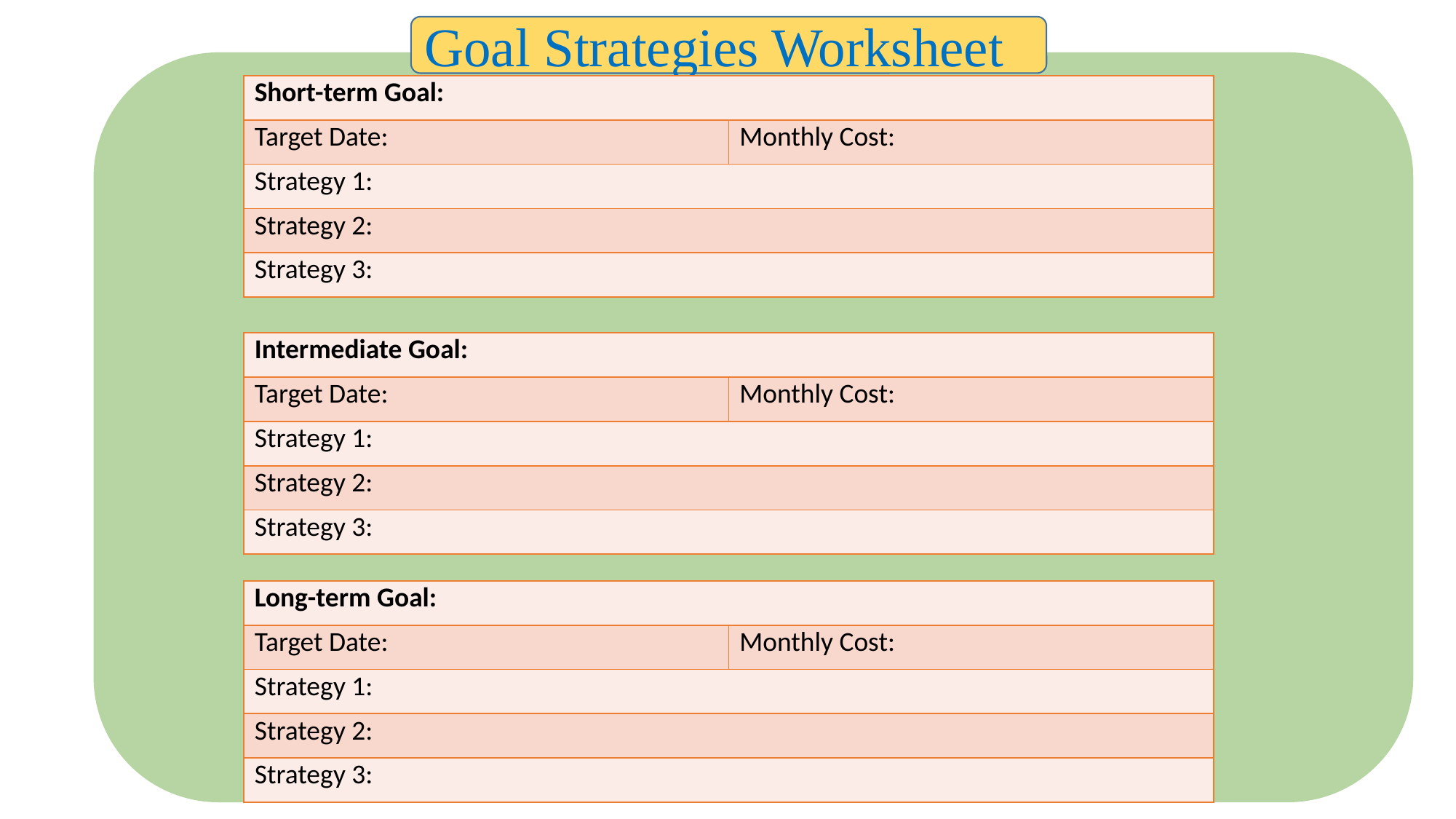

Goal Strategies Worksheet

| Short-term Goal: |  |
| --- | --- |
| Target Date: | Monthly Cost: |
| Strategy 1: |  |
| Strategy 2: |  |
| Strategy 3: |  |
| Intermediate Goal: |  |
| --- | --- |
| Target Date: | Monthly Cost: |
| Strategy 1: |  |
| Strategy 2: |  |
| Strategy 3: |  |
| Long-term Goal: |  |
| --- | --- |
| Target Date: | Monthly Cost: |
| Strategy 1: |  |
| Strategy 2: |  |
| Strategy 3: |  |